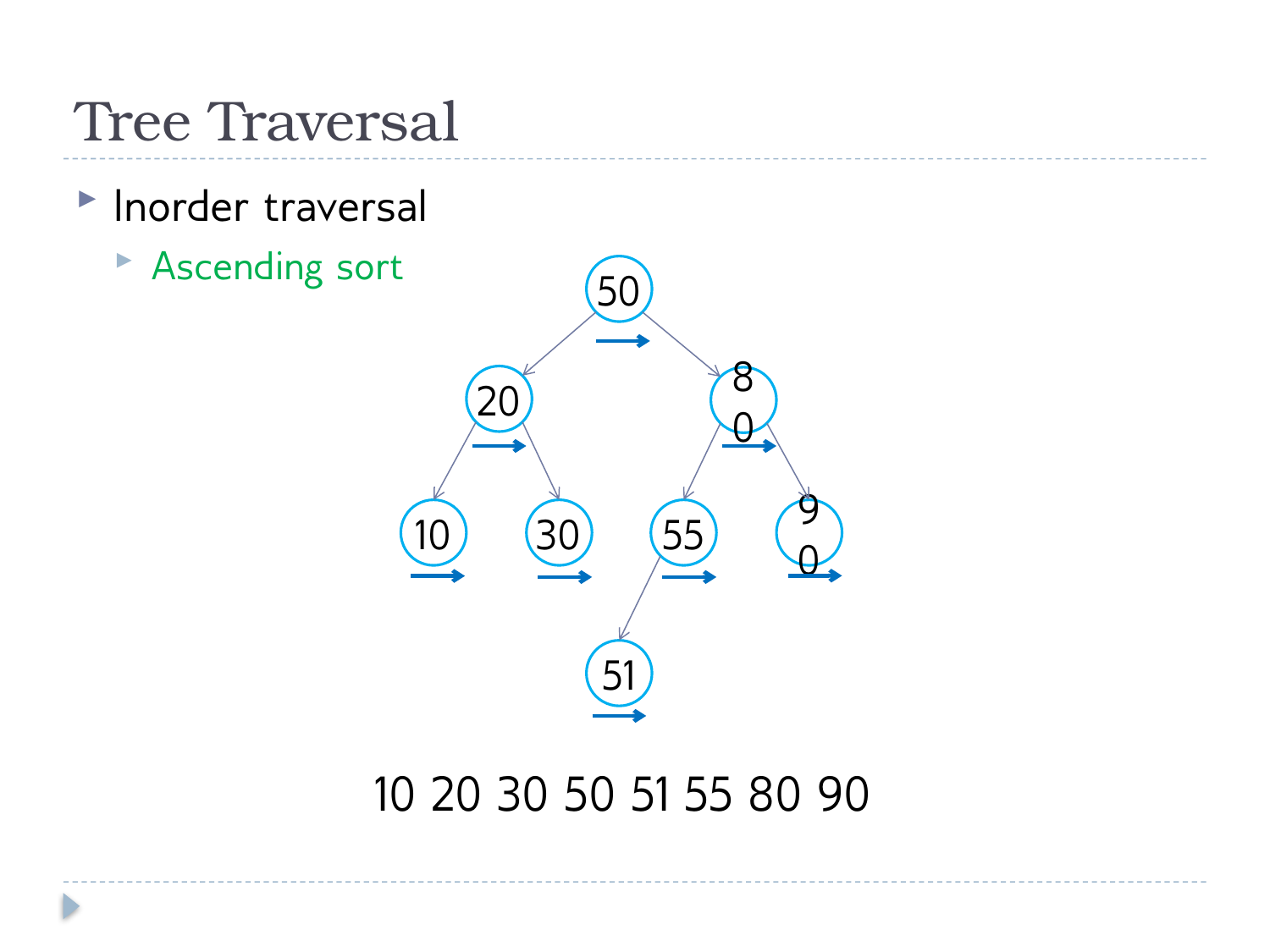

# Tree Traversal
Inorder traversal
Ascending sort

50
20
80
10
30
55
90
51
10 20 30 50 51 55 80 90